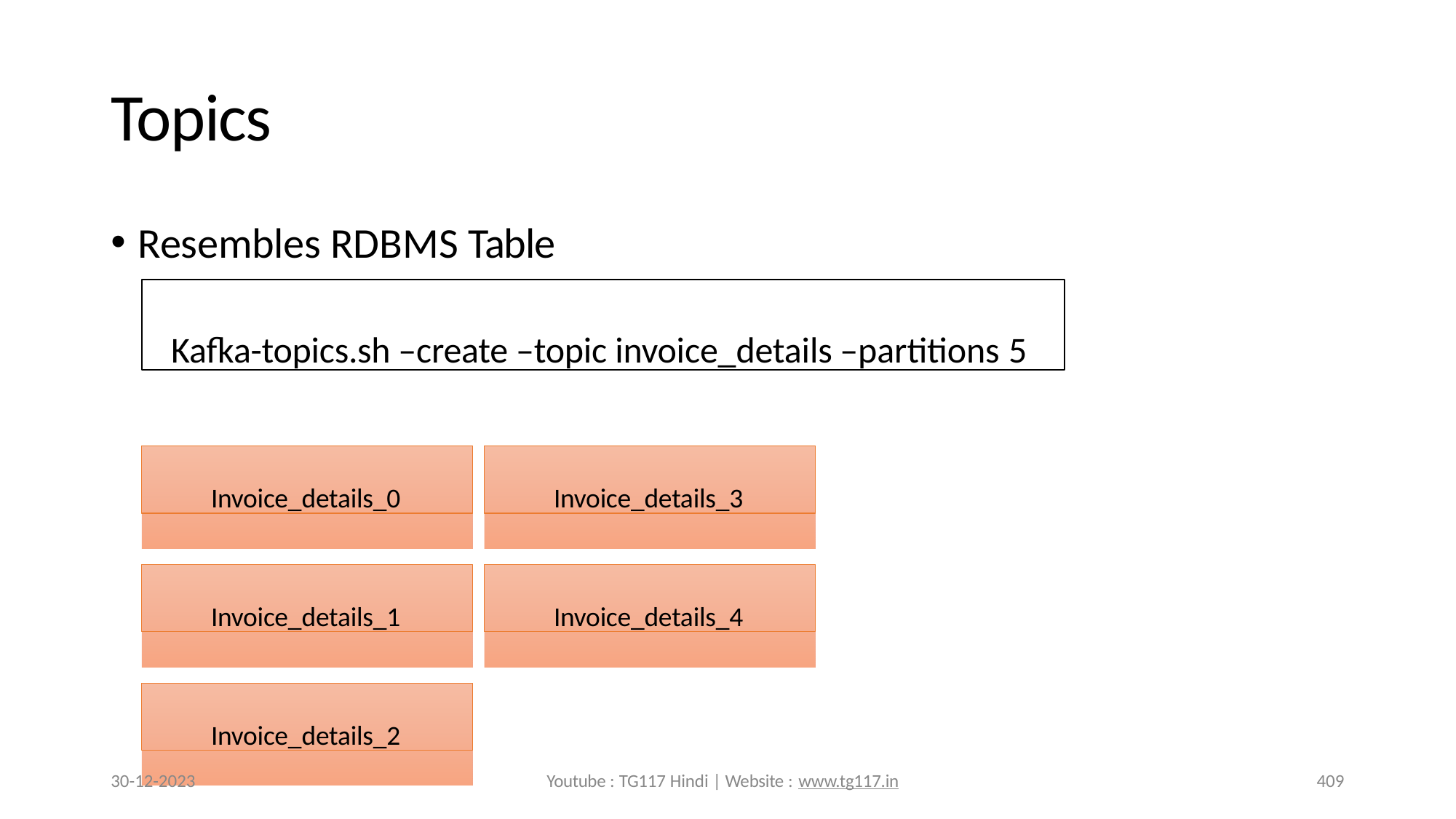

# Topics
Resembles RDBMS Table

Kafka-topics.sh –create –topic invoice_details –partitions 5

Invoice_details_0

Invoice_details_3

Invoice_details_1

Invoice_details_4

Invoice_details_2
30-12-2023
Youtube : TG117 Hindi | Website : www.tg117.in
409